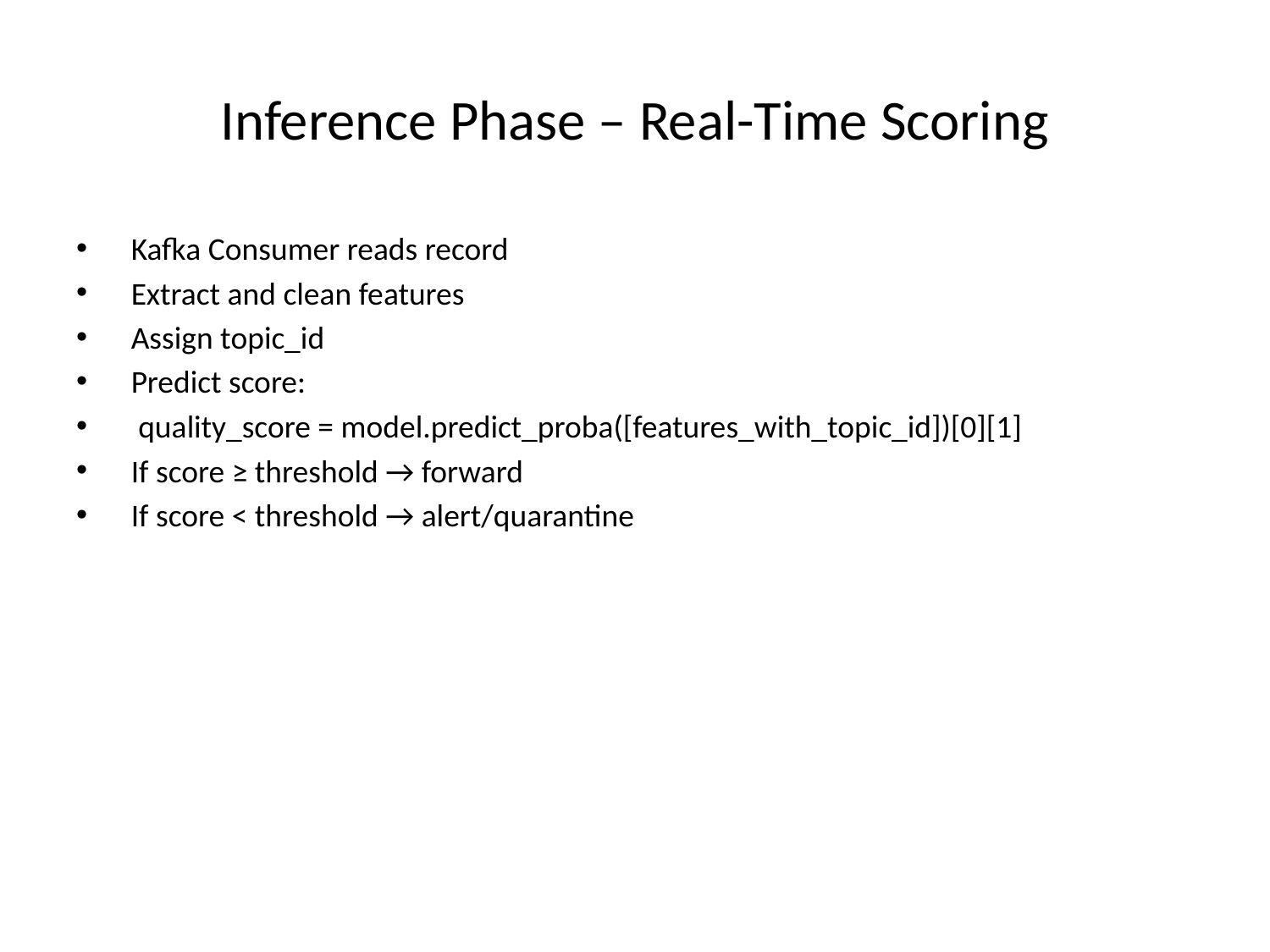

# Inference Phase – Real-Time Scoring
 Kafka Consumer reads record
 Extract and clean features
 Assign topic_id
 Predict score:
  quality_score = model.predict_proba([features_with_topic_id])[0][1]
 If score ≥ threshold → forward
 If score < threshold → alert/quarantine